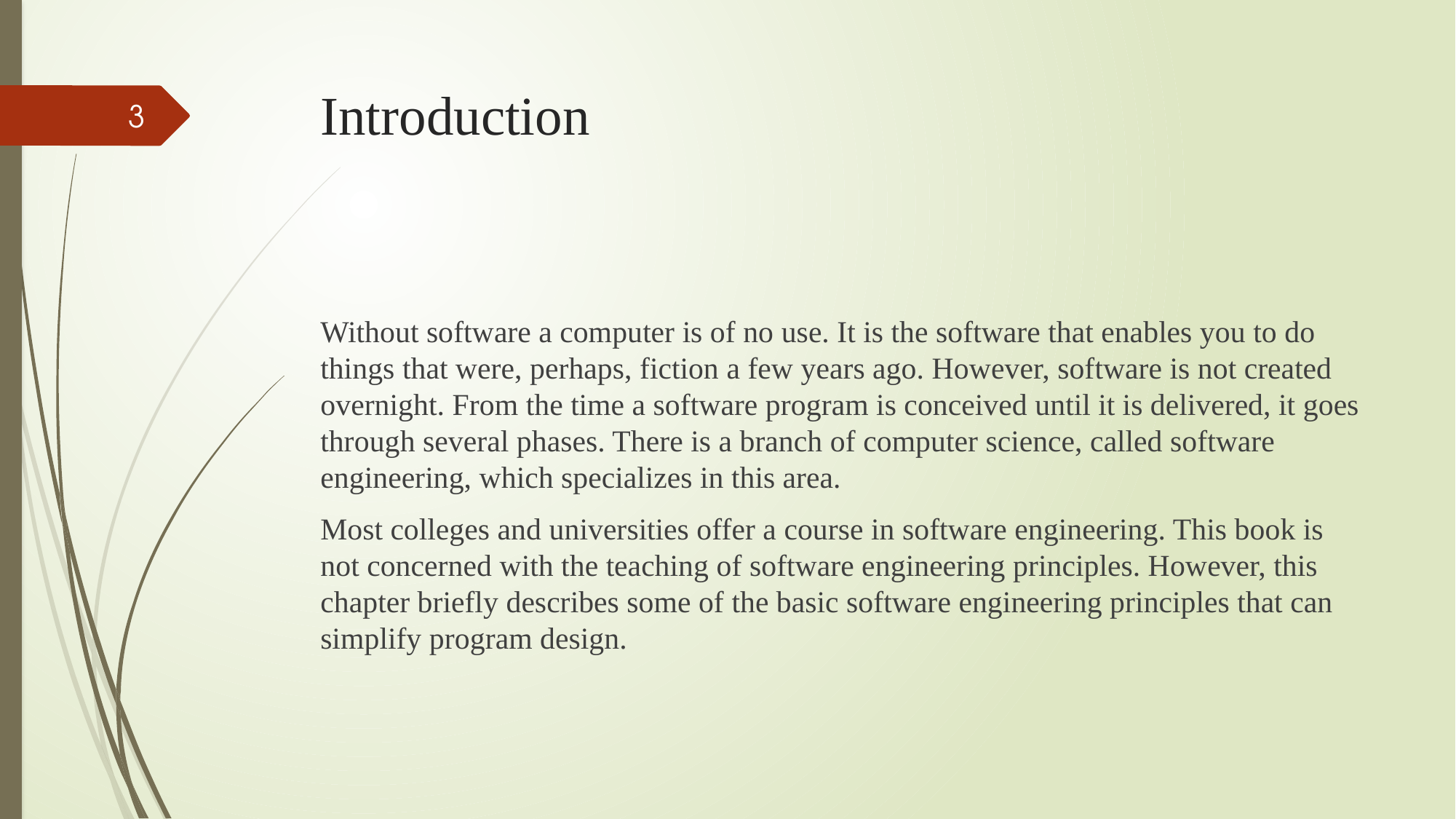

# Introduction
3

Without software a computer is of no use. It is the software that enables you to do things that were, perhaps, fiction a few years ago. However, software is not created overnight. From the time a software program is conceived until it is delivered, it goes through several phases. There is a branch of computer science, called software engineering, which specializes in this area.
Most colleges and universities offer a course in software engineering. This book is not concerned with the teaching of software engineering principles. However, this chapter briefly describes some of the basic software engineering principles that can simplify program design.